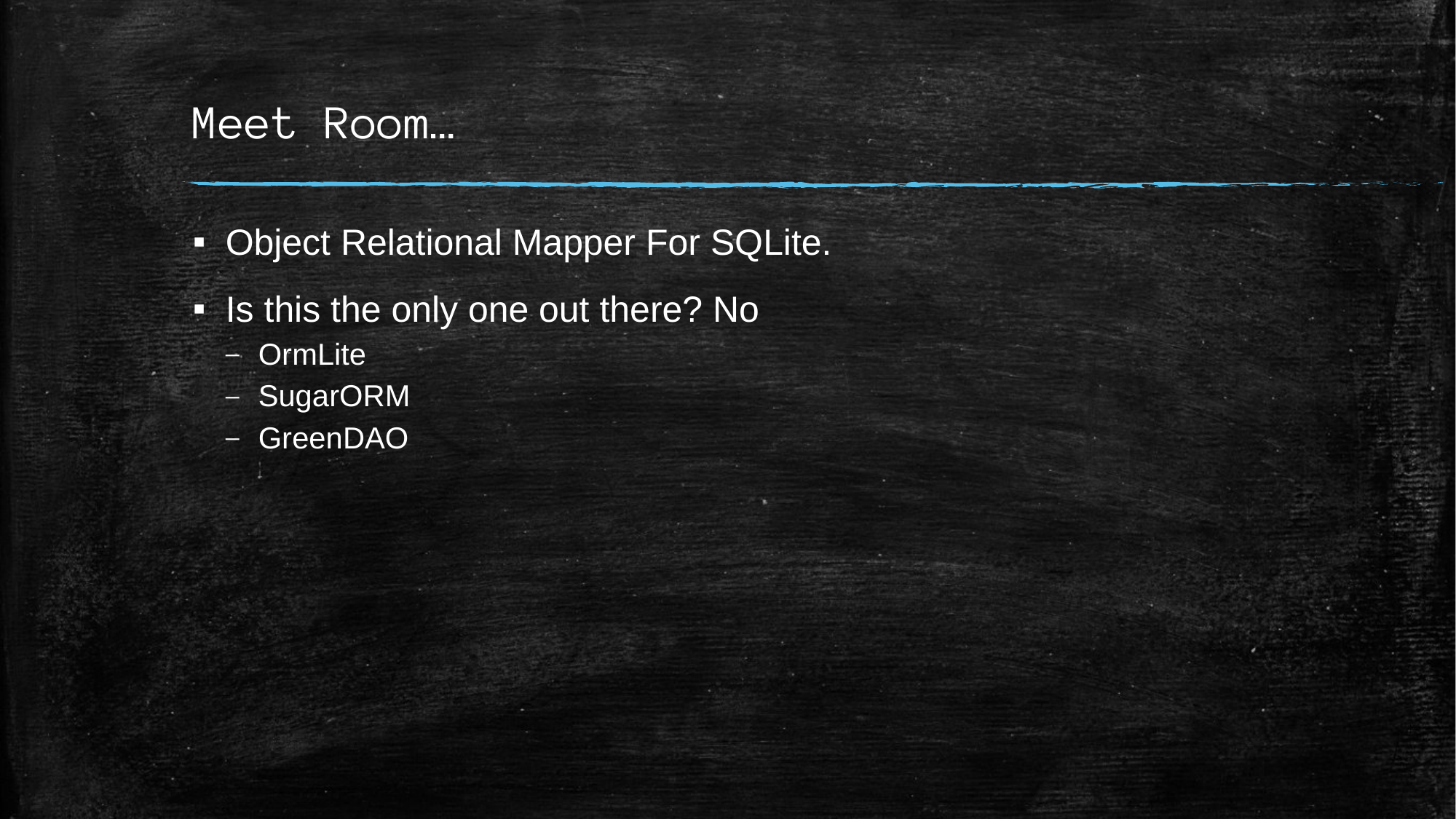

# Meet Room…
Object Relational Mapper For SQLite.
Is this the only one out there? No
OrmLite
SugarORM
GreenDAO